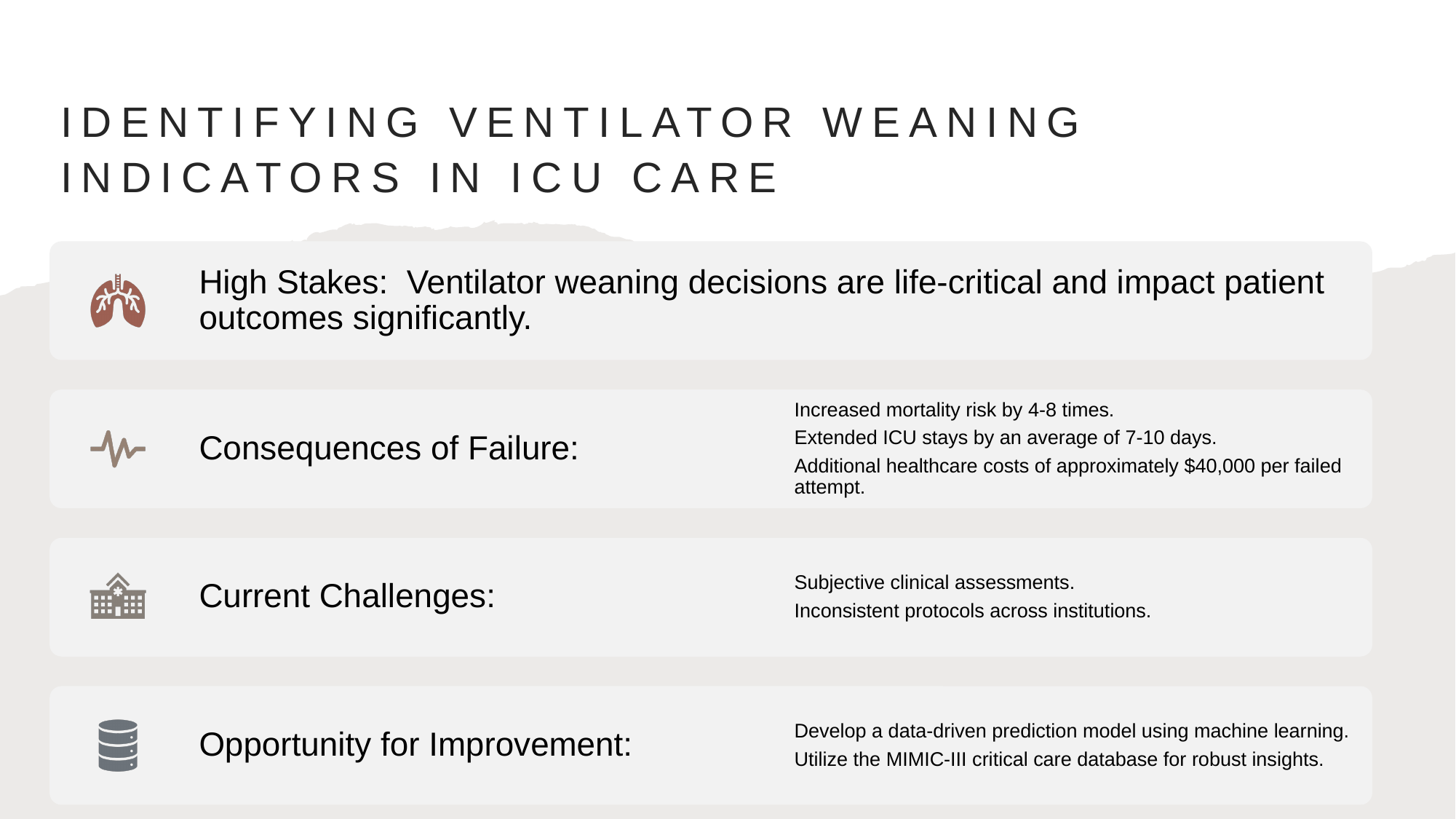

# Identifying Ventilator weaning indicators in icu care

High Stakes:  Ventilator weaning decisions are life-critical and impact patient outcomes significantly.
Consequences of Failure:
Increased mortality risk by 4-8 times.
Extended ICU stays by an average of 7-10 days.
Additional healthcare costs of approximately $40,000 per failed attempt.
Current Challenges:
Subjective clinical assessments.
Inconsistent protocols across institutions.
Opportunity for Improvement:
Develop a data-driven prediction model using machine learning.
Utilize the MIMIC-III critical care database for robust insights.